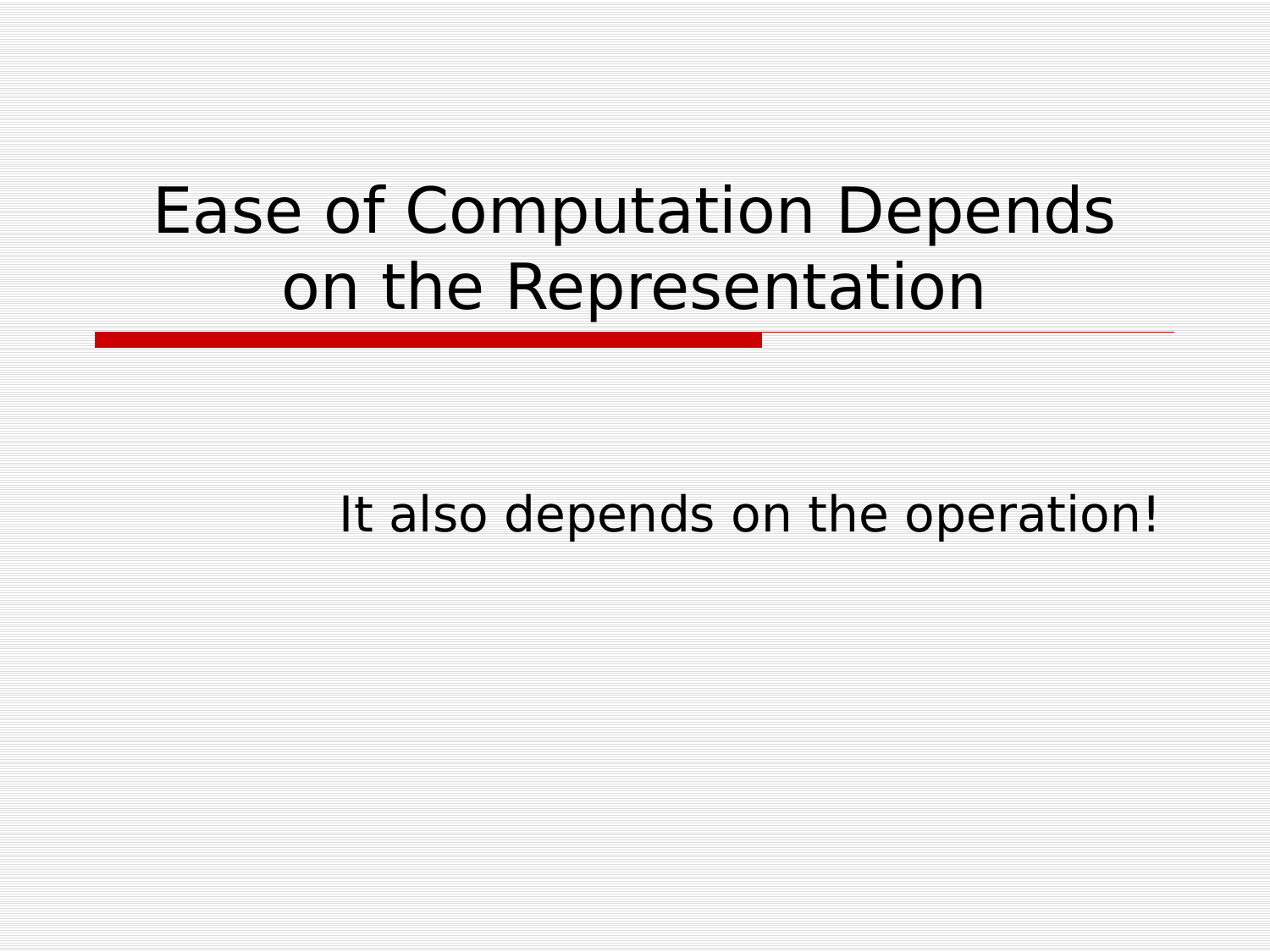

# Ease of Computation Depends on the Representation
It also depends on the operation!